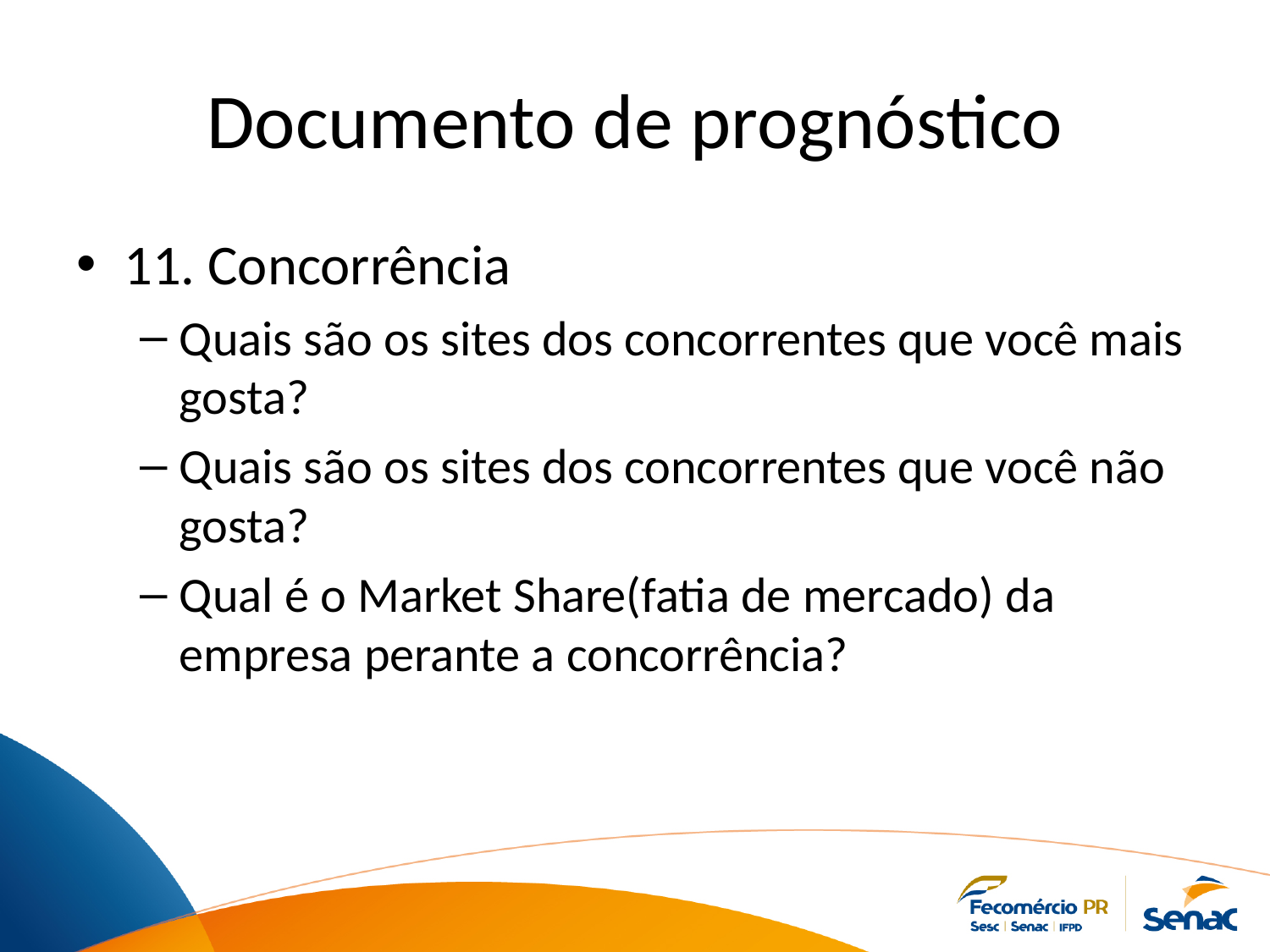

# Documento de prognóstico
11. Concorrência
Quais são os sites dos concorrentes que você mais gosta?
Quais são os sites dos concorrentes que você não gosta?
Qual é o Market Share(fatia de mercado) da empresa perante a concorrência?